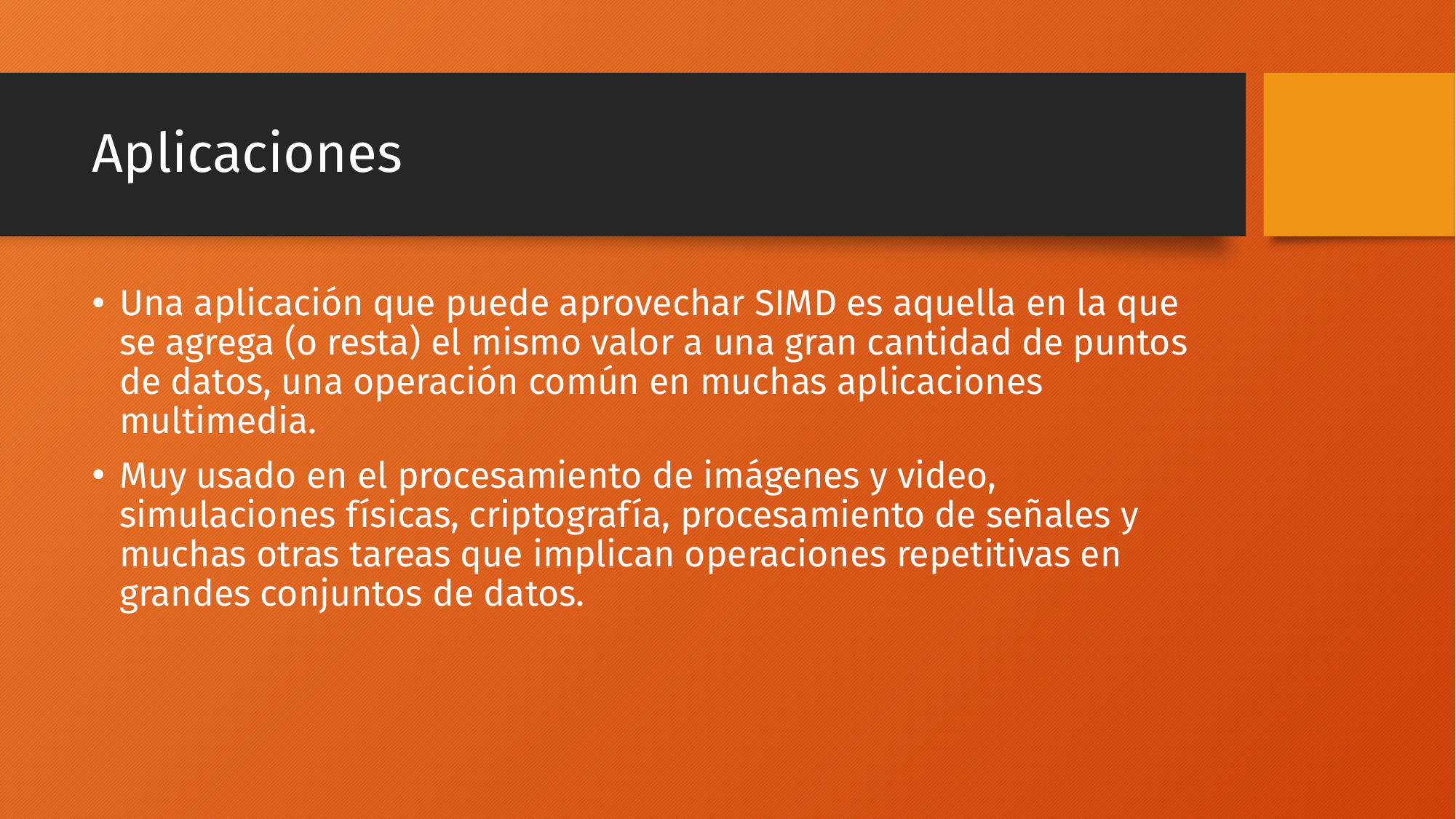

# Aplicaciones
Una aplicación que puede aprovechar SIMD es aquella en la que se agrega (o resta) el mismo valor a una gran cantidad de puntos de datos, una operación común en muchas aplicaciones multimedia.
Muy usado en el procesamiento de imágenes y video, simulaciones físicas, criptografía, procesamiento de señales y muchas otras tareas que implican operaciones repetitivas en grandes conjuntos de datos.